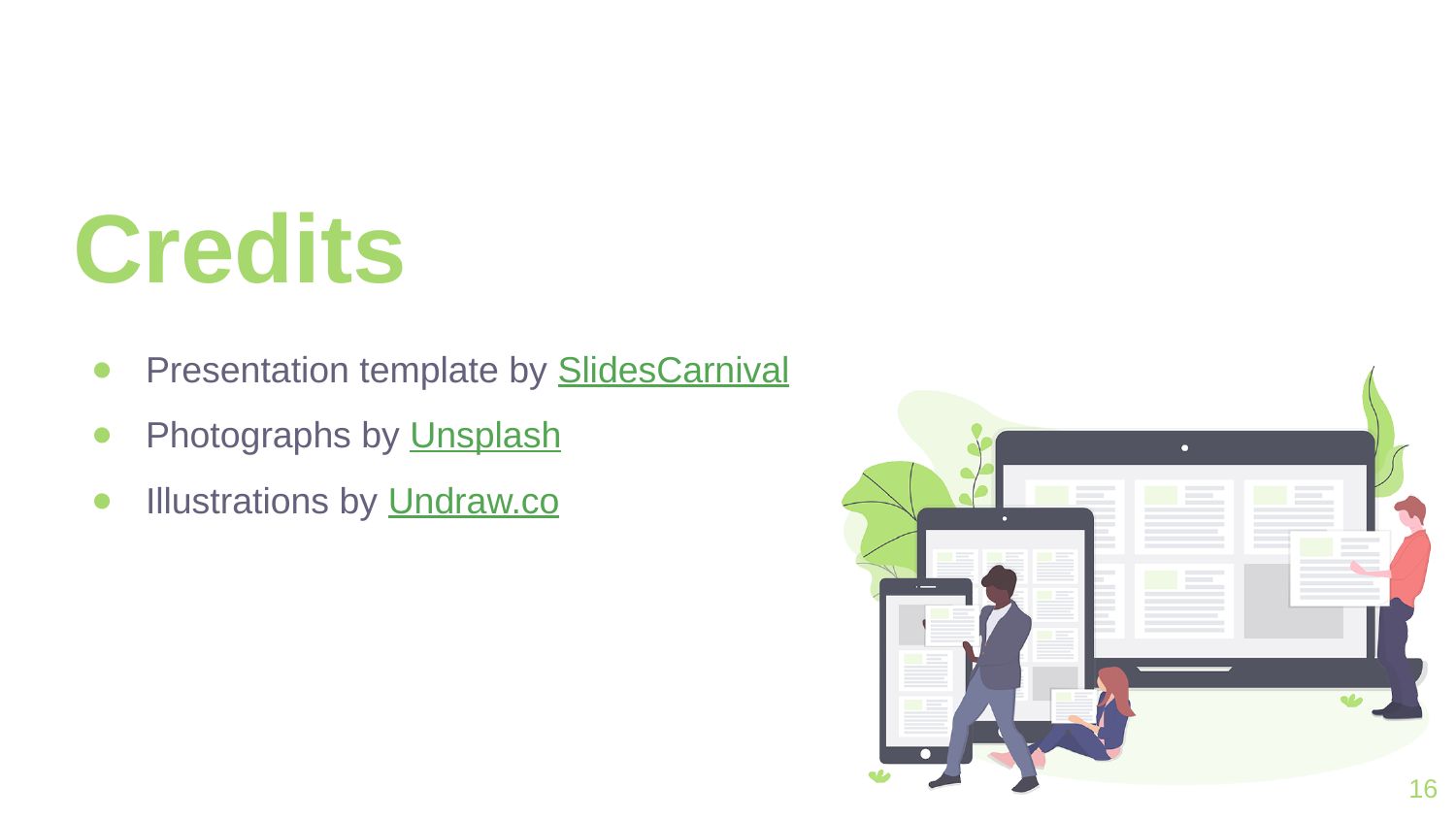

# Credits
Presentation template by SlidesCarnival
Photographs by Unsplash
Illustrations by Undraw.co
16